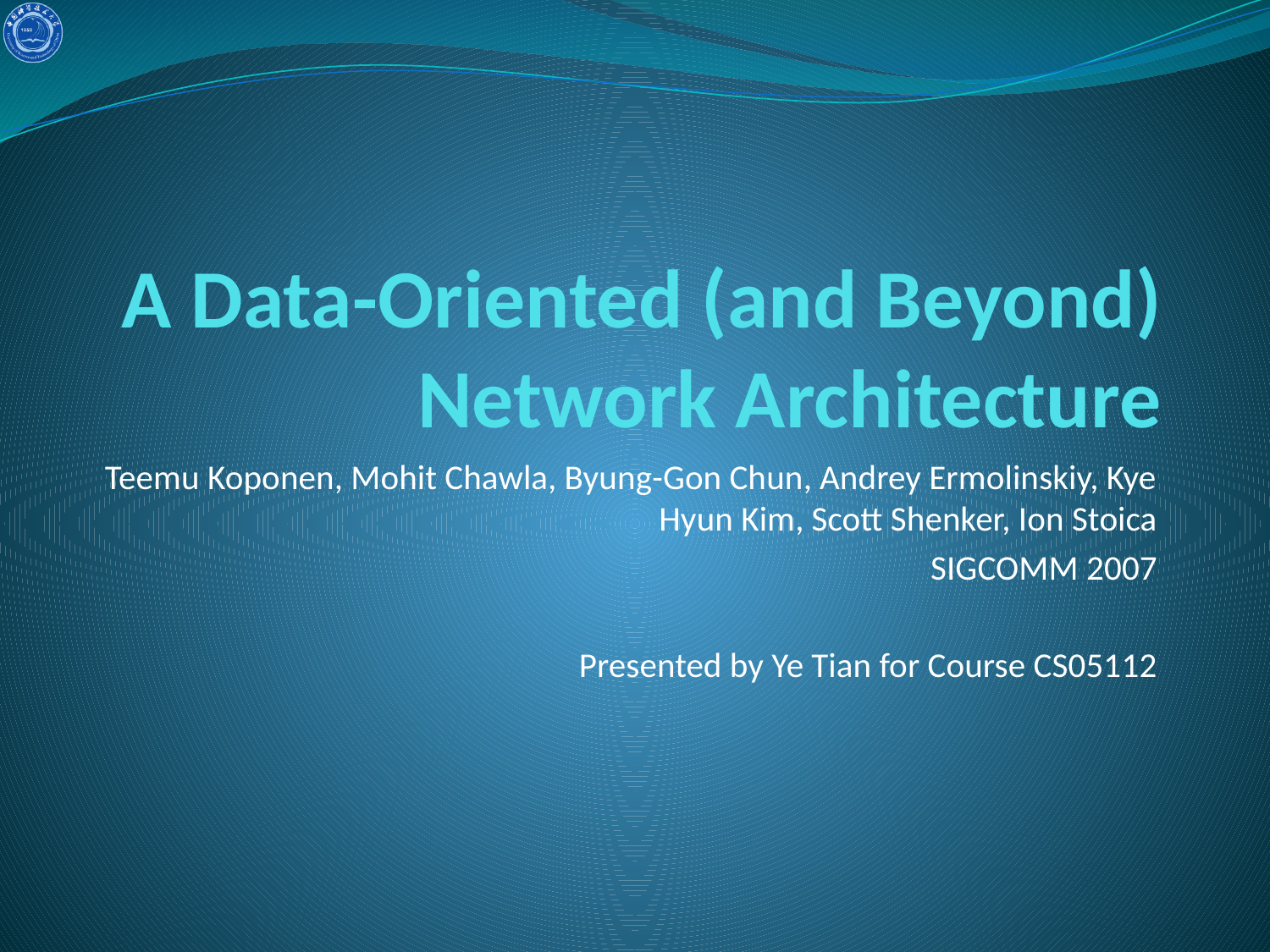

# A Data-Oriented (and Beyond) Network Architecture
Teemu Koponen, Mohit Chawla, Byung-Gon Chun, Andrey Ermolinskiy, Kye Hyun Kim, Scott Shenker, Ion Stoica
SIGCOMM 2007

Presented by Ye Tian for Course CS05112